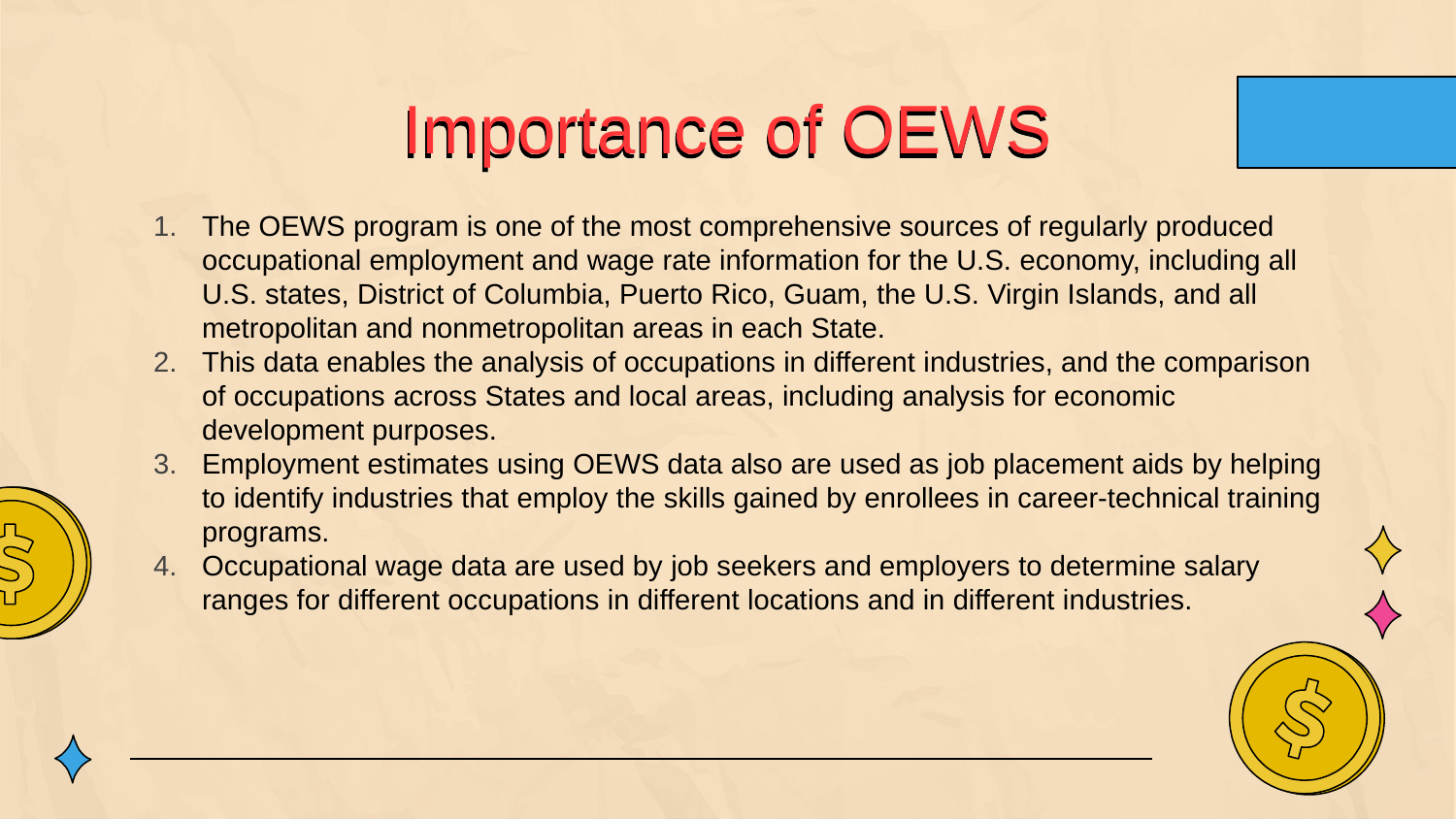

# Importance of OEWS
The OEWS program is one of the most comprehensive sources of regularly produced occupational employment and wage rate information for the U.S. economy, including all U.S. states, District of Columbia, Puerto Rico, Guam, the U.S. Virgin Islands, and all metropolitan and nonmetropolitan areas in each State.
This data enables the analysis of occupations in different industries, and the comparison of occupations across States and local areas, including analysis for economic development purposes.
Employment estimates using OEWS data also are used as job placement aids by helping to identify industries that employ the skills gained by enrollees in career-technical training programs.
Occupational wage data are used by job seekers and employers to determine salary ranges for different occupations in different locations and in different industries.